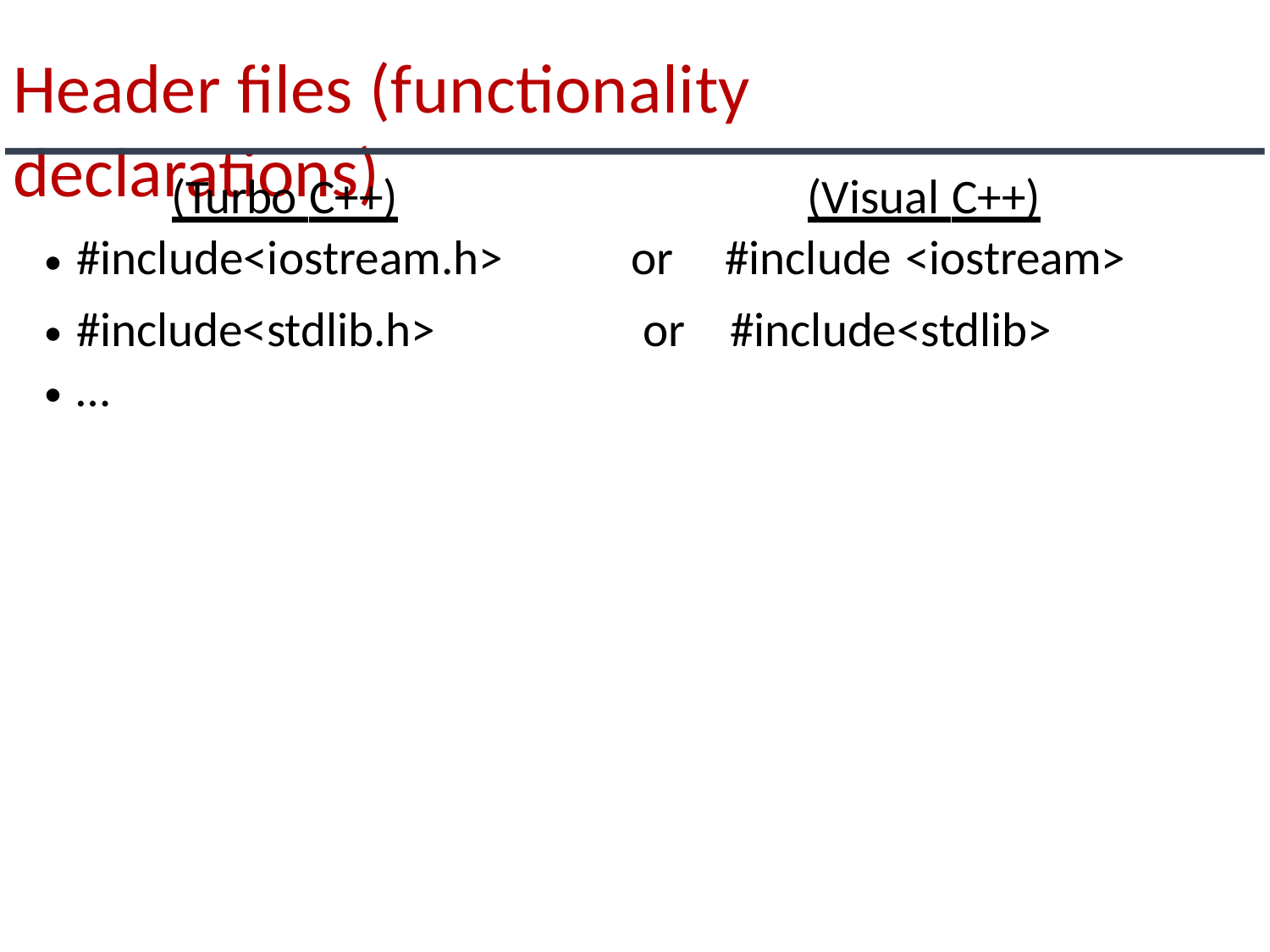

# Header files (functionality declarations)

| (Turbo C++) |  | (Visual C++) |
| --- | --- | --- |
| #include<iostream.h> | or | #include <iostream> |
| #include<stdlib.h> … | or | #include<stdlib> |